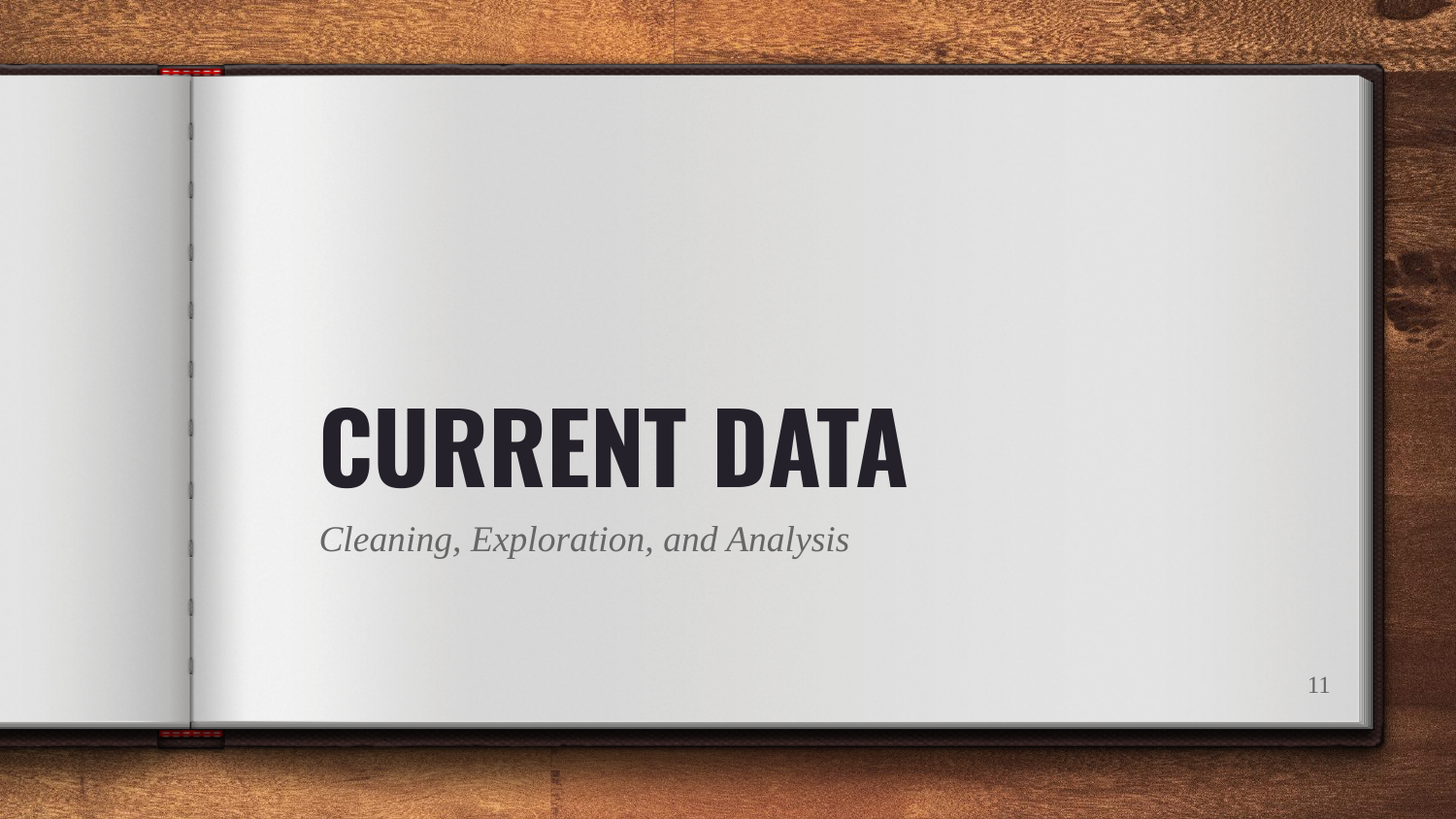

# CURRENT DATA
Cleaning, Exploration, and Analysis
11